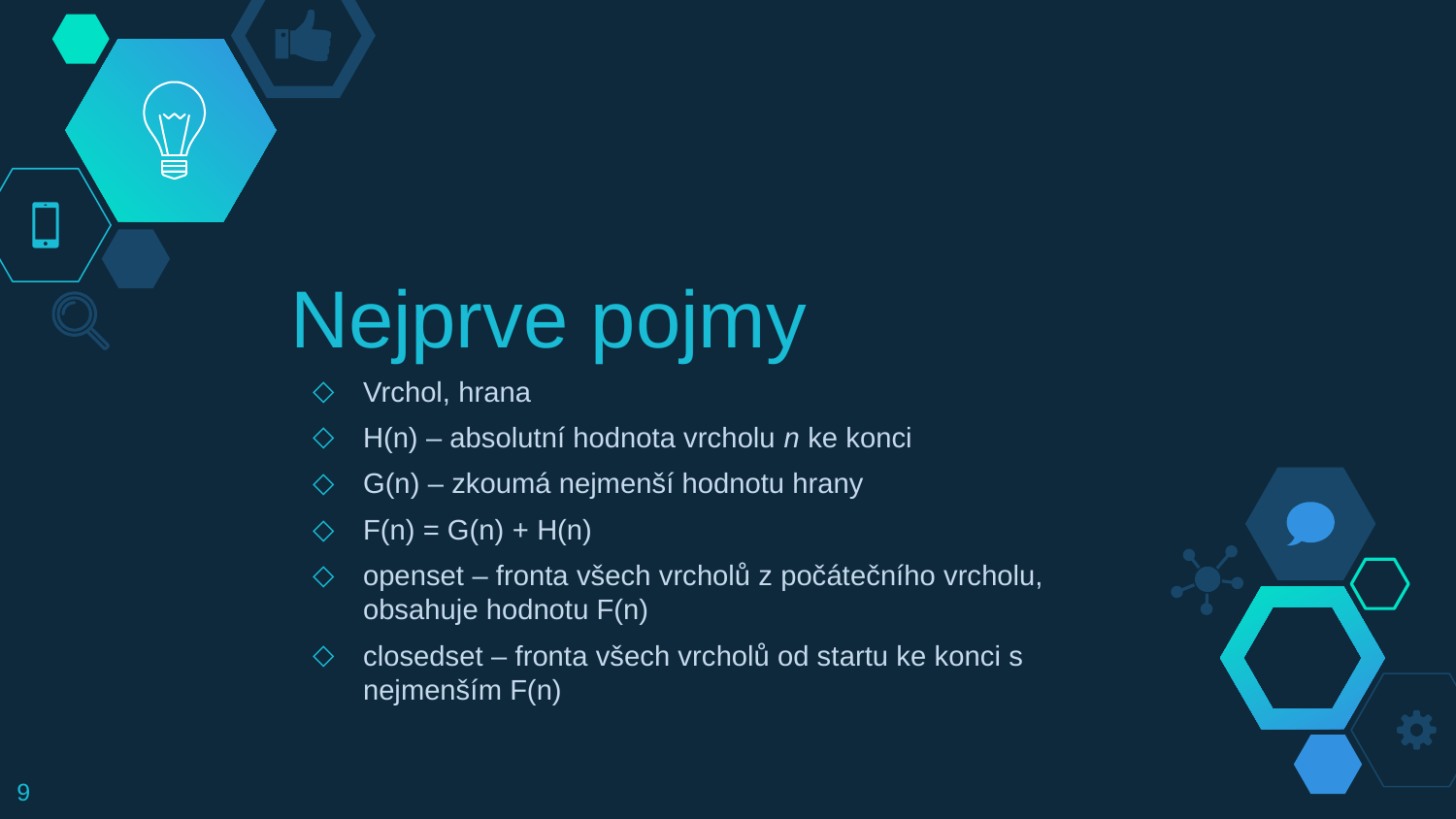

# Nejprve pojmy
Vrchol, hrana
H(n) – absolutní hodnota vrcholu n ke konci
G(n) – zkoumá nejmenší hodnotu hrany
F(n) = G(n) + H(n)
openset – fronta všech vrcholů z počátečního vrcholu, obsahuje hodnotu F(n)
closedset – fronta všech vrcholů od startu ke konci s nejmenším F(n)
9